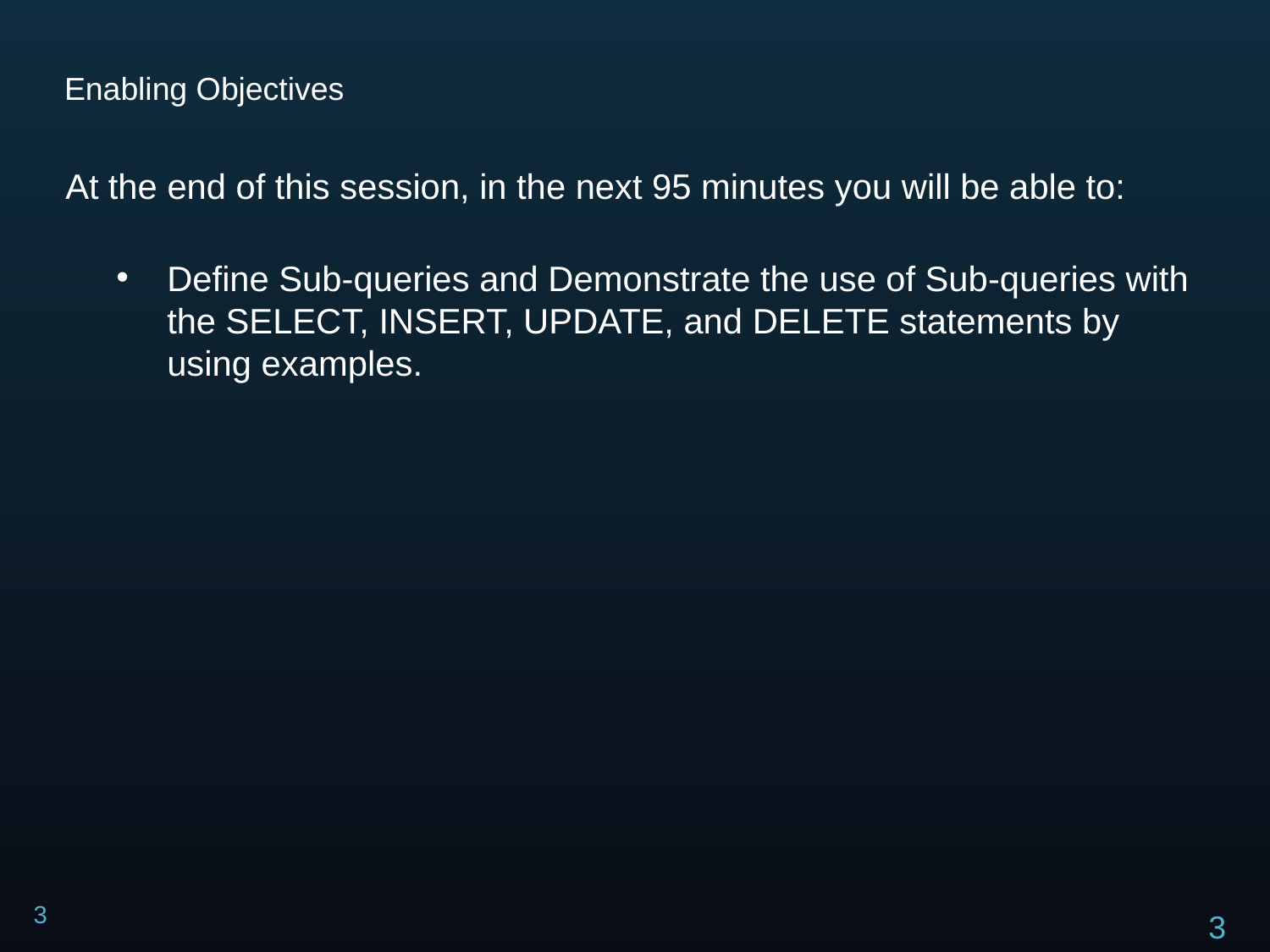

# Enabling Objectives
At the end of this session, in the next 95 minutes you will be able to:

Define Sub-queries and Demonstrate the use of Sub-queries with the SELECT, INSERT, UPDATE, and DELETE statements by using examples.
3
3